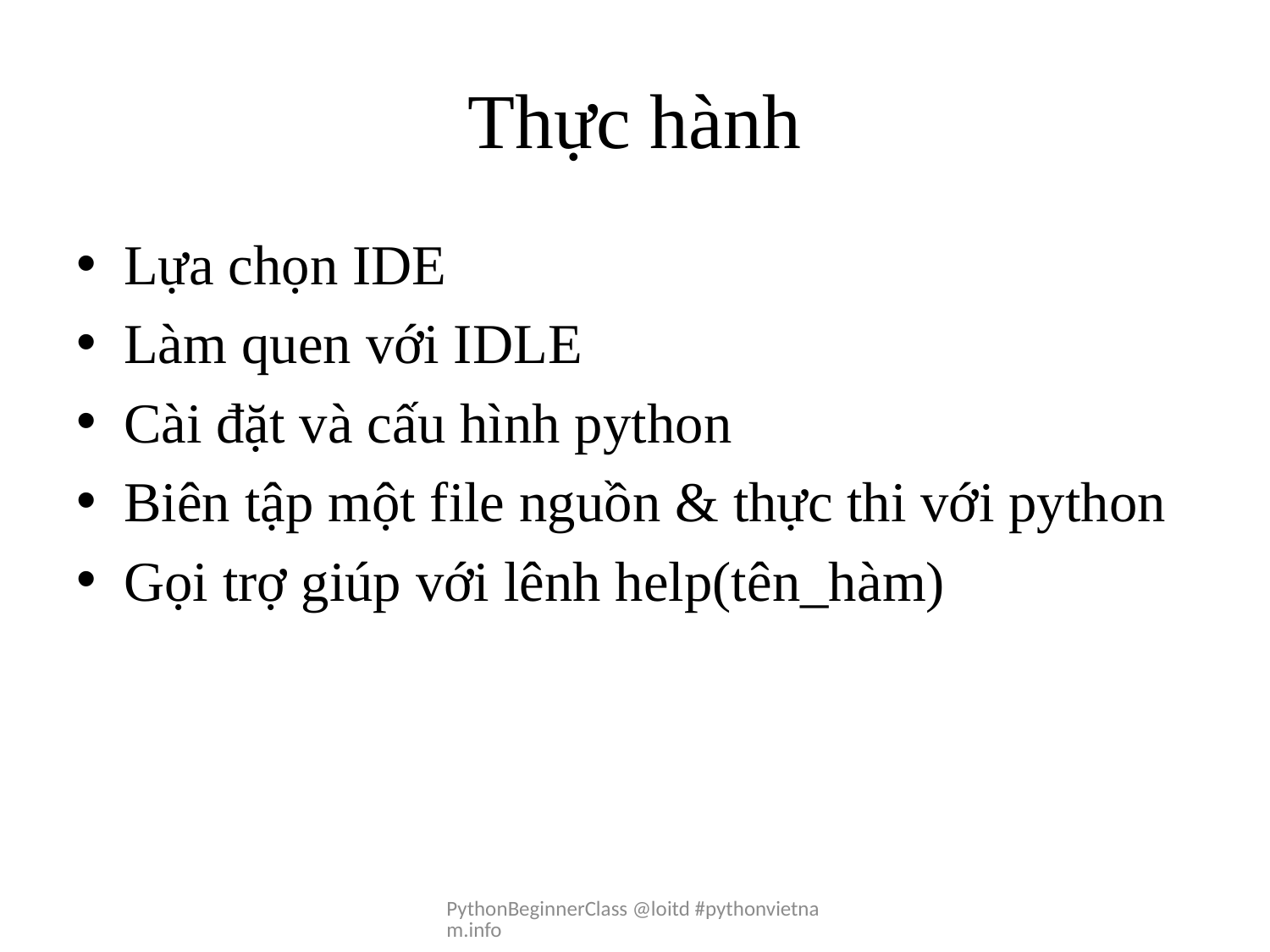

# Thực hành
Lựa chọn IDE
Làm quen với IDLE
Cài đặt và cấu hình python
Biên tập một file nguồn & thực thi với python
Gọi trợ giúp với lênh help(tên_hàm)

PythonBeginnerClass @loitd #pythonvietnam.info